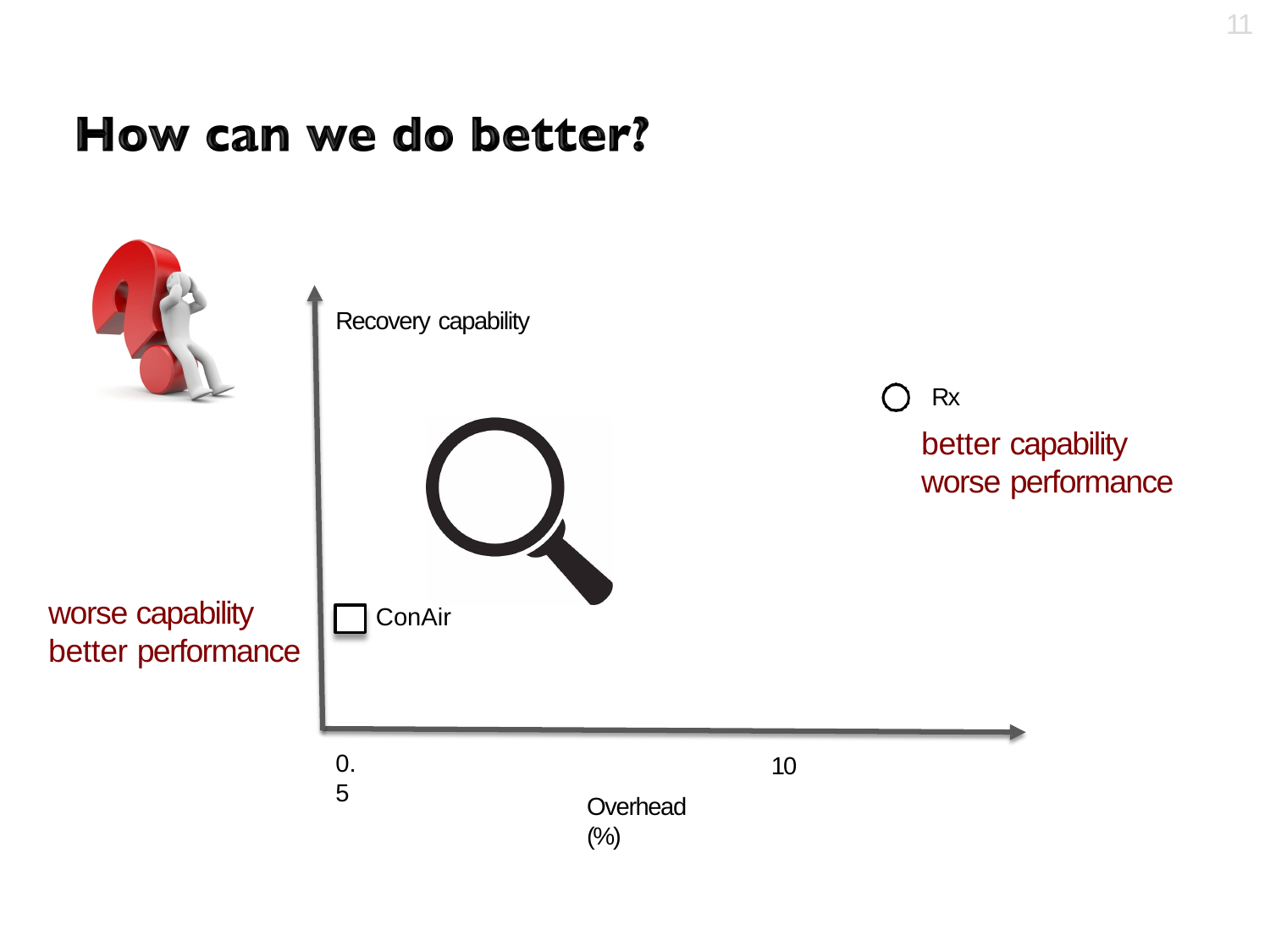

11

Recovery capability
Rx
better capability  worse performance

worse capability  better performance
ConAir

0.5
10
Overhead (%)